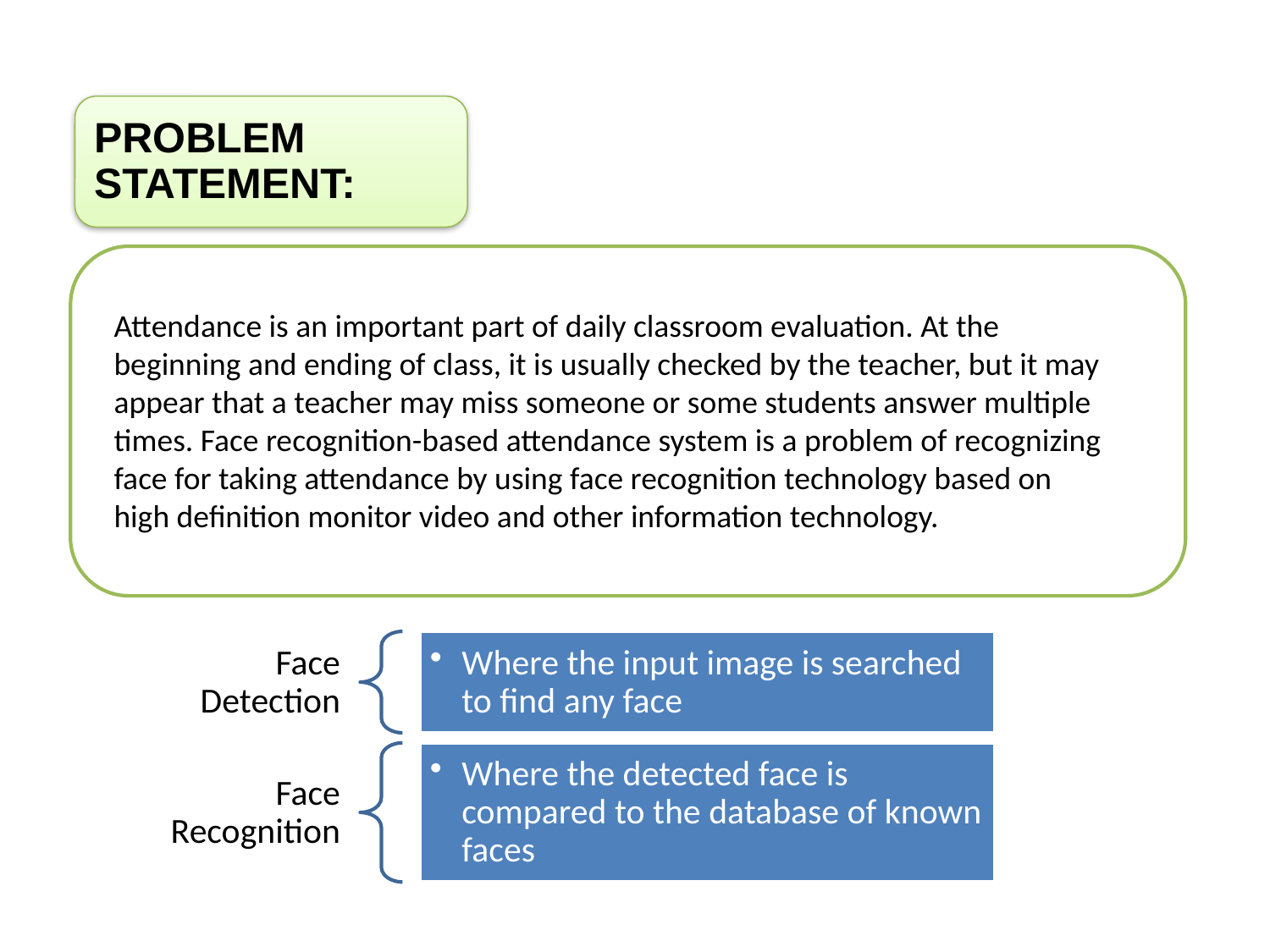

Problem Statement:

Attendance is an important part of daily classroom evaluation. At the beginning and ending of class, it is usually checked by the teacher, but it may appear that a teacher may miss someone or some students answer multiple times. Face recognition-based attendance system is a problem of recognizing face for taking attendance by using face recognition technology based on high definition monitor video and other information technology.
Face Detection
Where the input image is searched to find any face
Face Recognition
Where the detected face is compared to the database of known faces